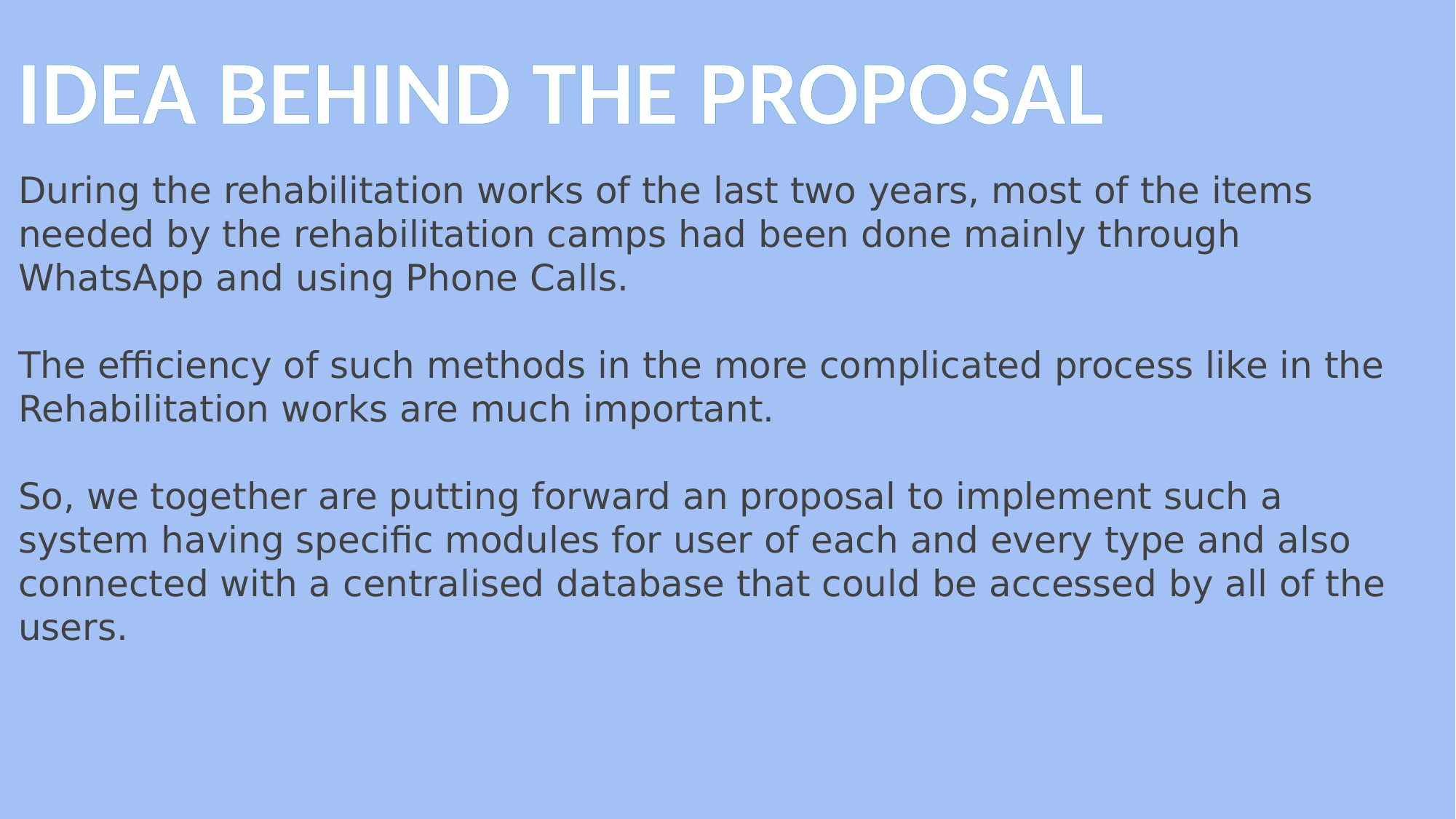

IDEA BEHIND THE PROPOSAL
# During the rehabilitation works of the last two years, most of the items needed by the rehabilitation camps had been done mainly through WhatsApp and using Phone Calls. The efficiency of such methods in the more complicated process like in the Rehabilitation works are much important. So, we together are putting forward an proposal to implement such a system having specific modules for user of each and every type and also connected with a centralised database that could be accessed by all of the users.